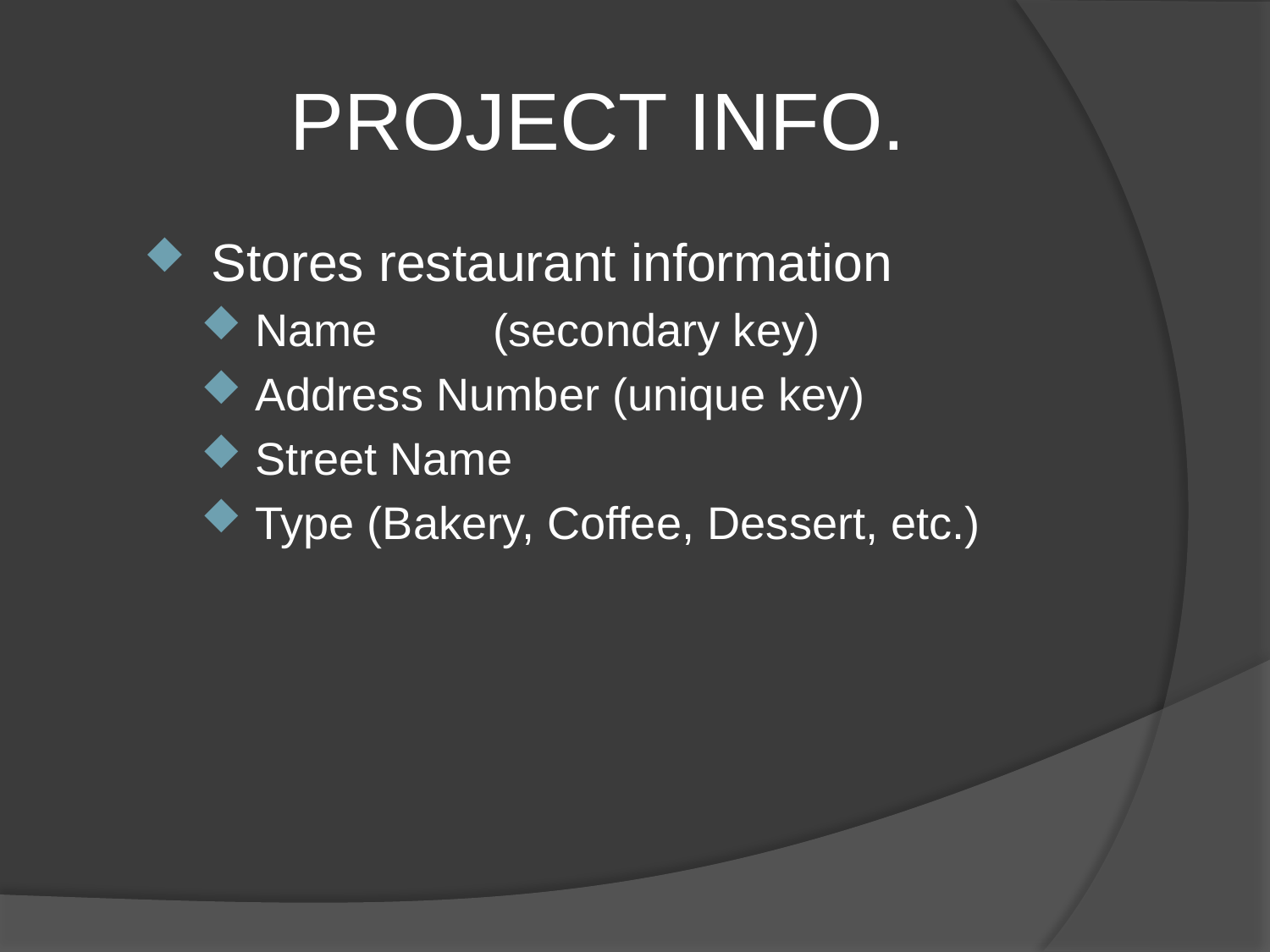

# PROJECT INFO.
 Stores restaurant information
 Name	(secondary key)
 Address Number (unique key)
 Street Name
 Type (Bakery, Coffee, Dessert, etc.)